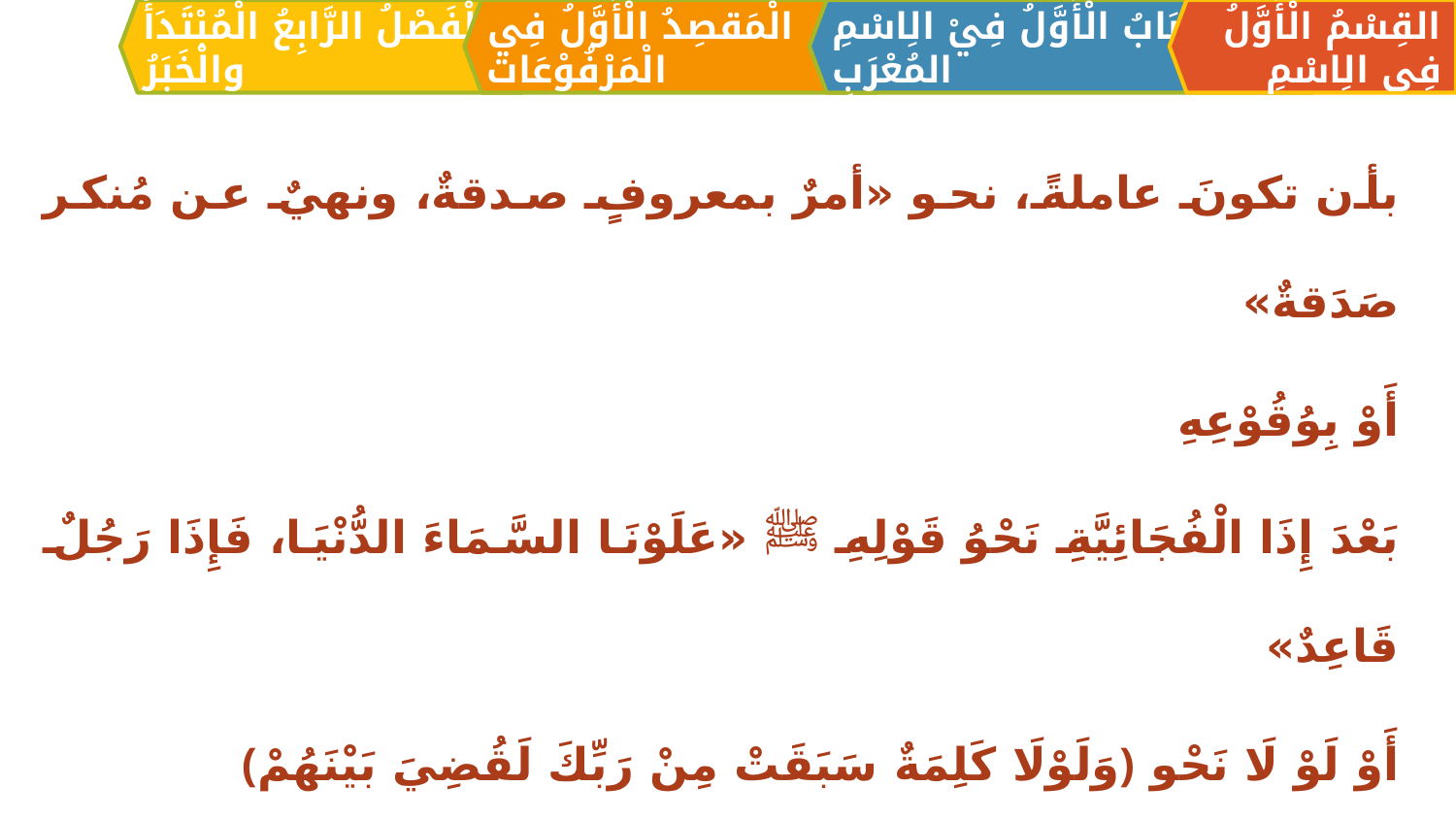

الْمَقصِدُ الْأَوَّلُ فِي الْمَرْفُوْعَات
القِسْمُ الْأَوَّلُ فِي الِاسْمِ
اَلبَابُ الْأَوَّلُ فِيْ الِاسْمِ المُعْرَبِ
اَلْفَصْلُ الرَّابِعُ الْمُبْتَدَأُ والْخَبَرُ
بأن تكونَ عاملةً، نحو «أمرٌ بمعروفٍ صدقةٌ، ونهيٌ عن مُنكر صَدَقةٌ»
أَوْ بِوُقُوْعِهِ
	بَعْدَ إِذَا الْفُجَائِيَّةِ نَحْوُ قَوْلِهِ ﷺ «عَلَوْنَا السَّمَاءَ الدُّنْيَا، فَإِذَا رَجُلٌ قَاعِدٌ»
	أَوْ لَوْ لَا نَحْو ﴿وَلَوْلَا كَلِمَةٌ سَبَقَتْ مِنْ رَبِّكَ لَقُضِيَ بَيْنَهُمْ﴾